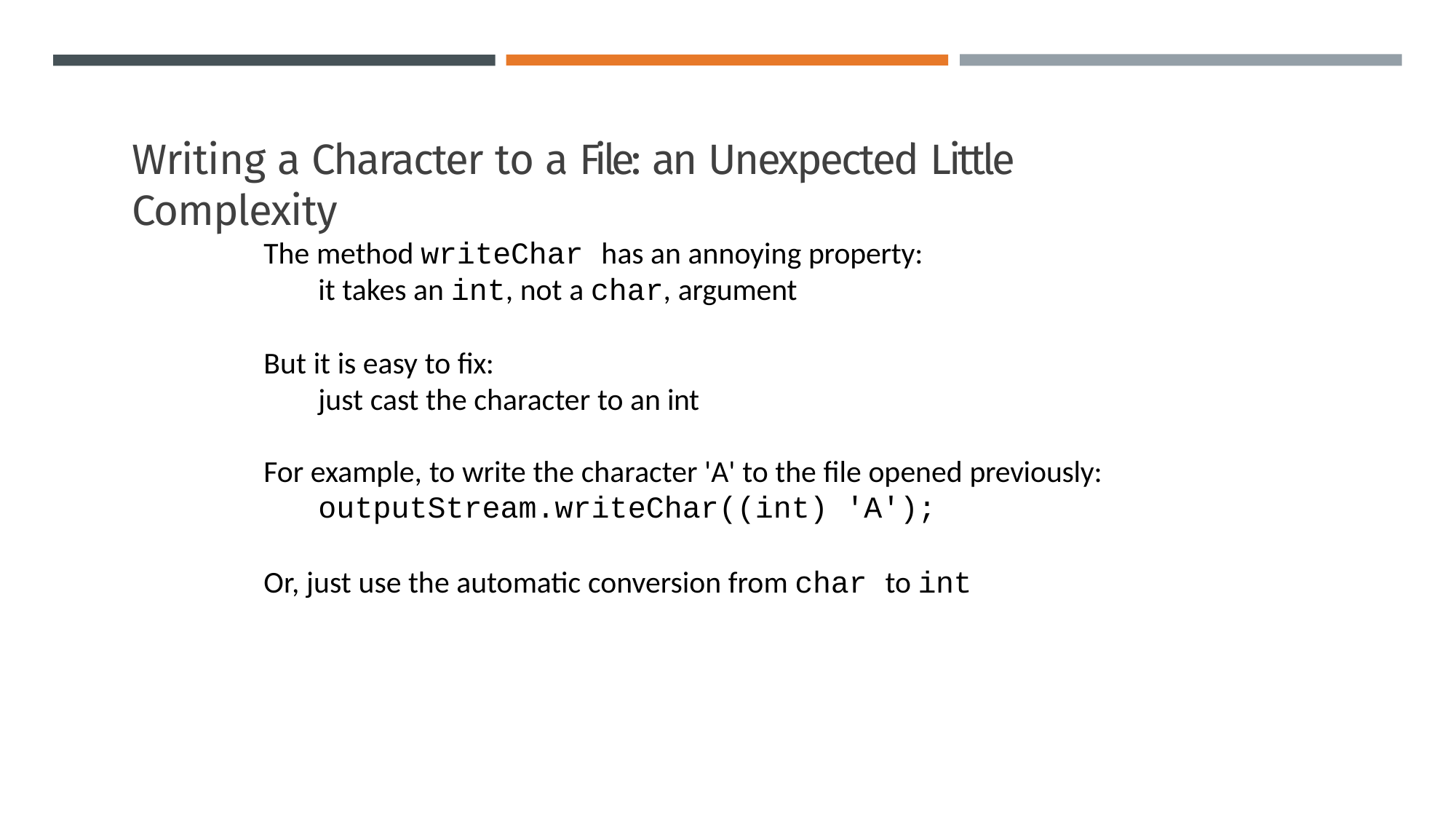

# Writing a Character to a File: an Unexpected Little Complexity
The method writeChar has an annoying property:
it takes an int, not a char, argument

But it is easy to fix:
just cast the character to an int
For example, to write the character 'A' to the file opened previously:
outputStream.writeChar((int) 'A');

Or, just use the automatic conversion from char to int